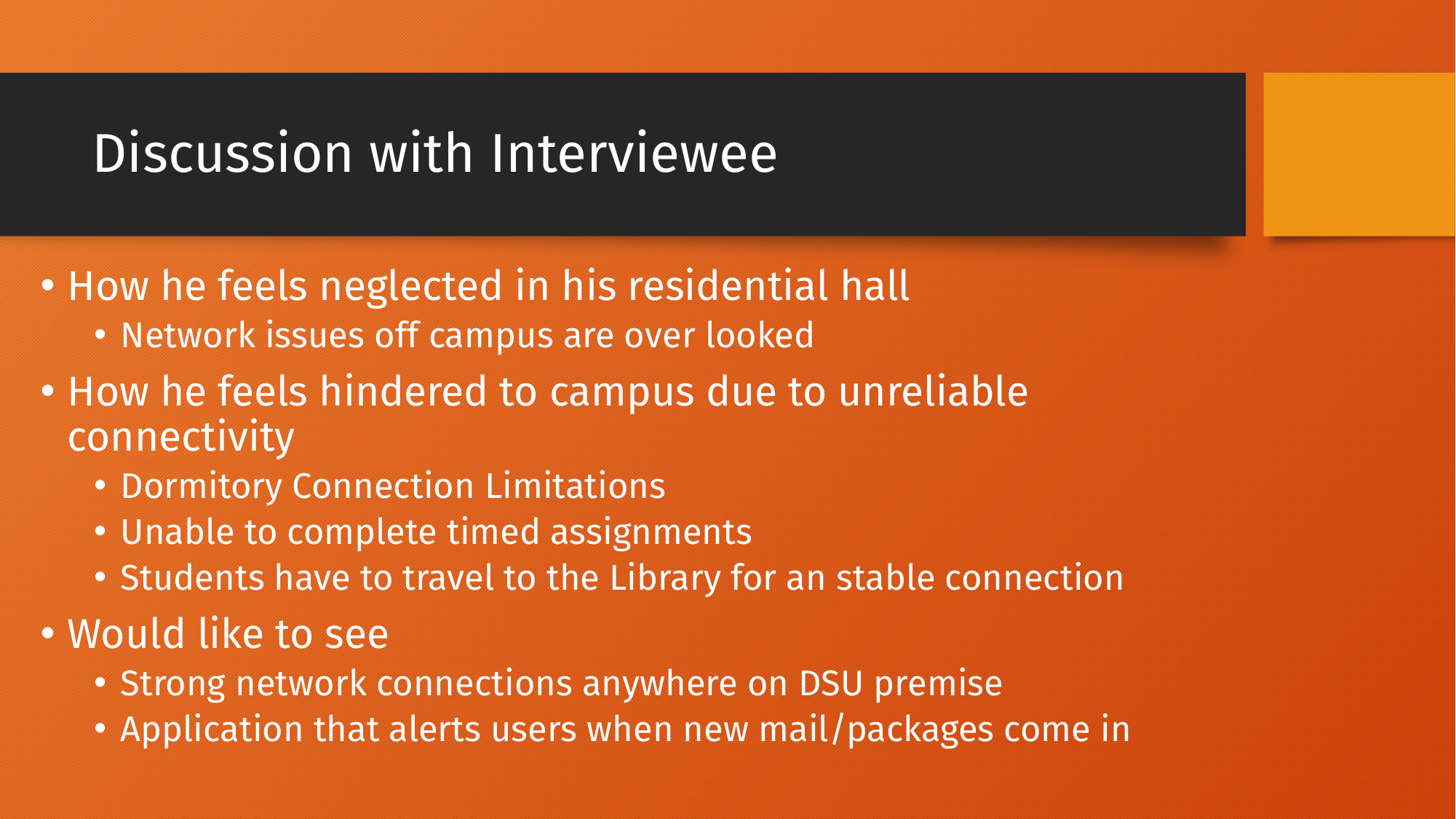

# Discussion with Interviewee
How he feels neglected in his residential hall
Network issues off campus are over looked
How he feels hindered to campus due to unreliable connectivity
Dormitory Connection Limitations
Unable to complete timed assignments
Students have to travel to the Library for an stable connection
Would like to see
Strong network connections anywhere on DSU premise
Application that alerts users when new mail/packages come in